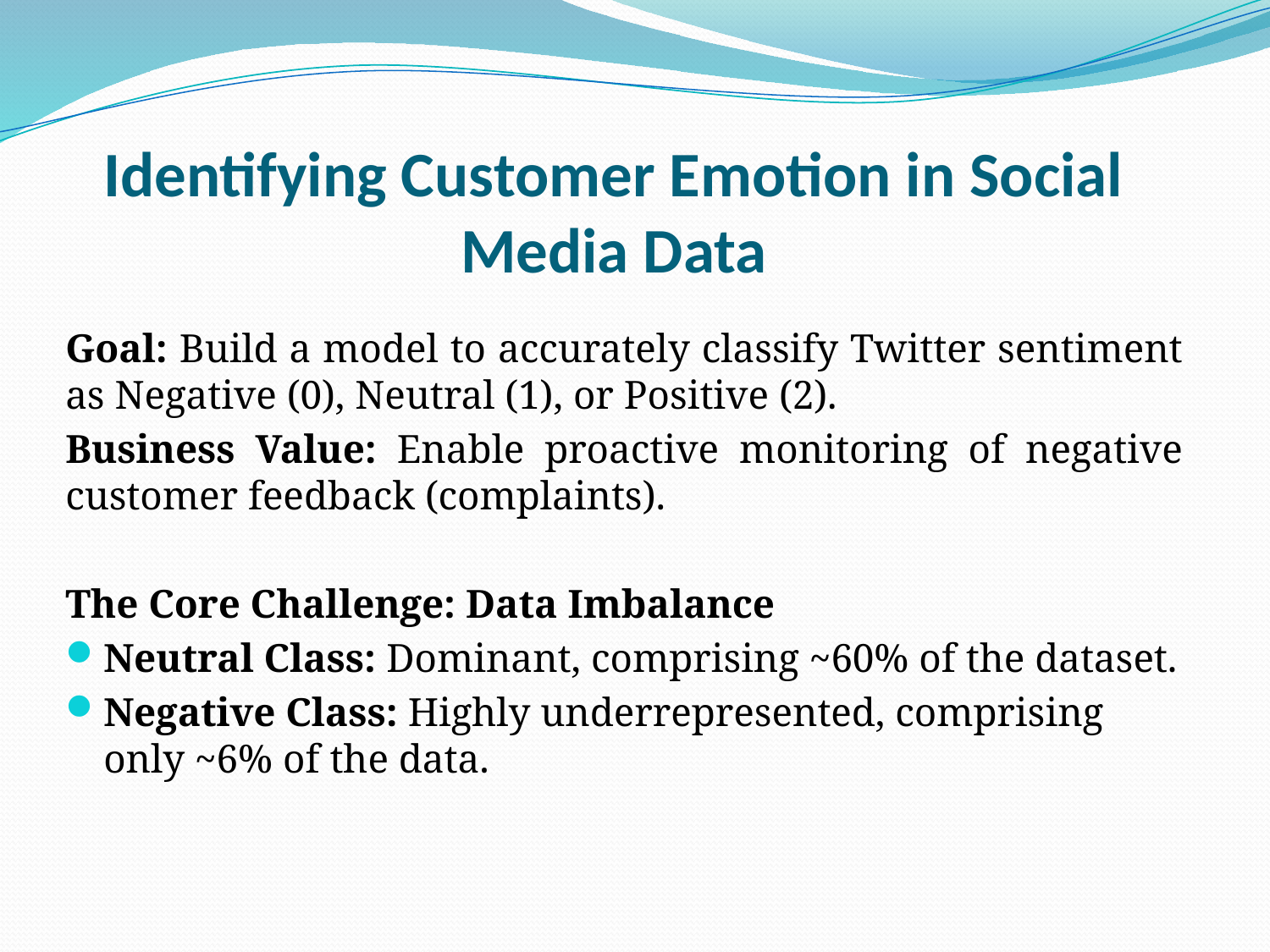

# Identifying Customer Emotion in Social Media Data
Goal: Build a model to accurately classify Twitter sentiment as Negative (0), Neutral (1), or Positive (2).
Business Value: Enable proactive monitoring of negative customer feedback (complaints).

The Core Challenge: Data Imbalance
Neutral Class: Dominant, comprising ~60% of the dataset.
Negative Class: Highly underrepresented, comprising only ~6% of the data.